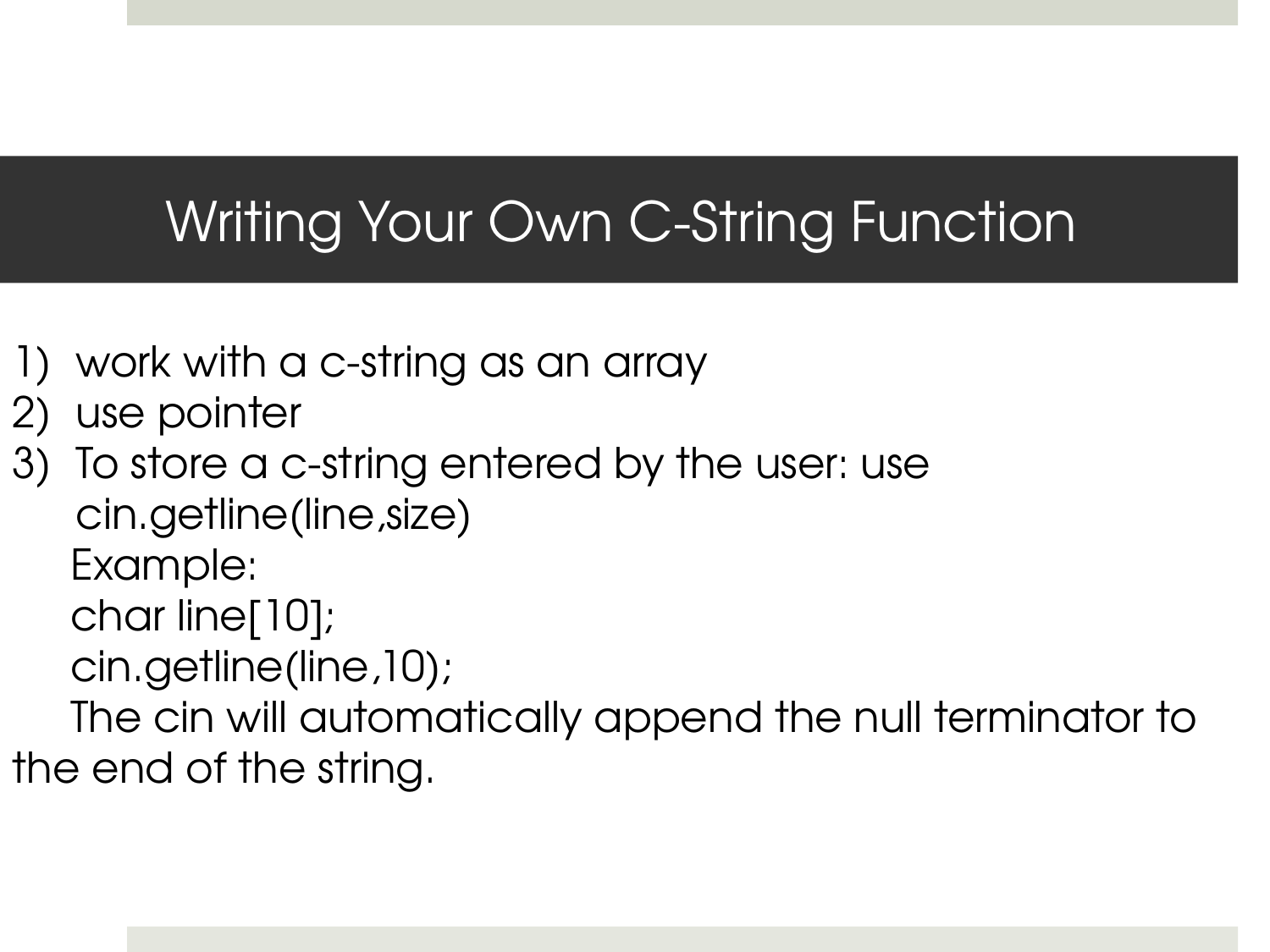

# Writing Your Own C-String Function
work with a c-string as an array
use pointer
To store a c-string entered by the user: use cin.getline(line,size)
     Example:
     char line[10];
     cin.getline(line,10);
     The cin will automatically append the null terminator to the end of the string.